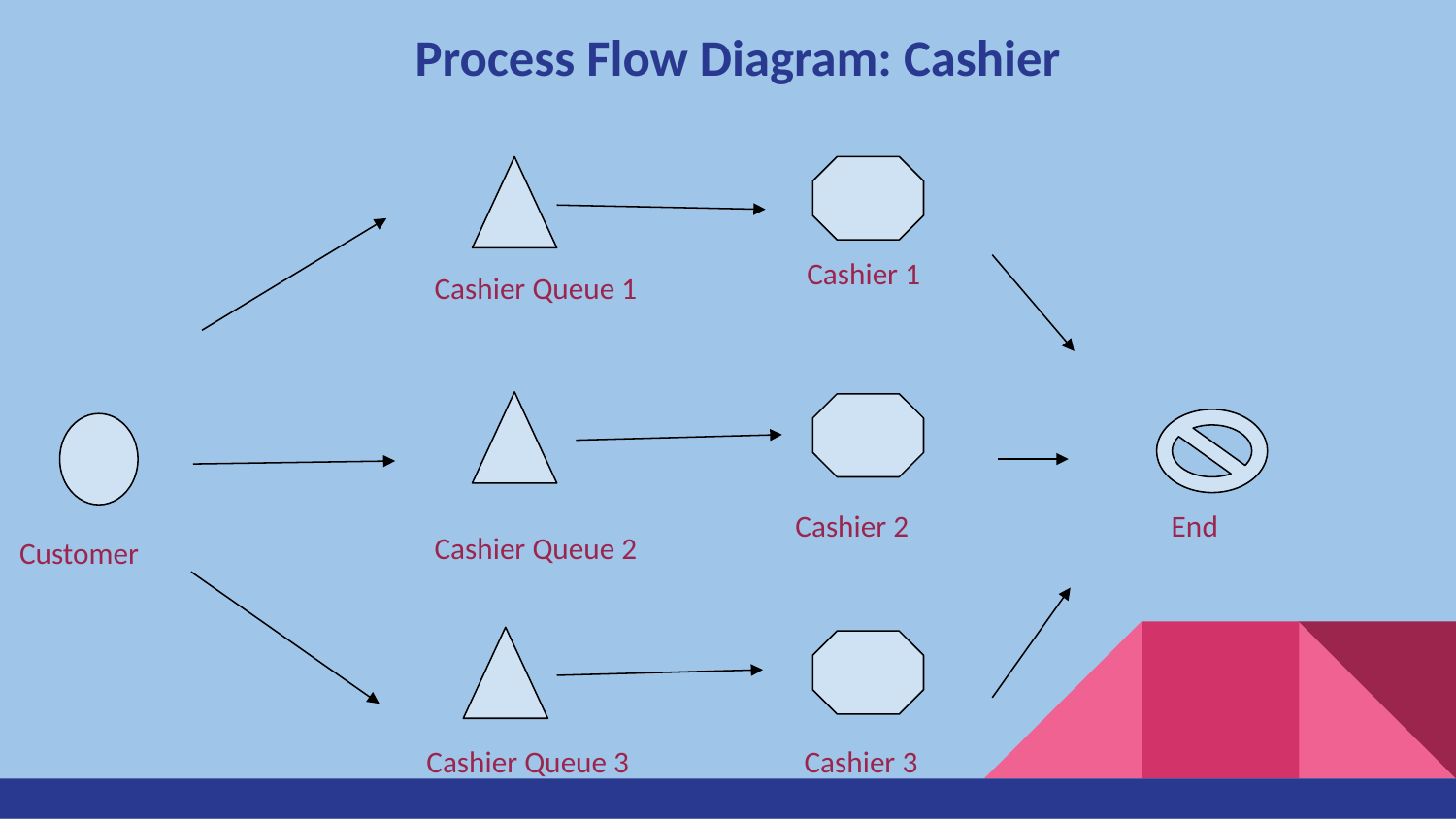

# Process Flow Diagram: Cashier

Cashier 1
Cashier Queue 1

Cashier 2
End
Cashier Queue 2

Customer

Cashier Queue 3

Cashier 3